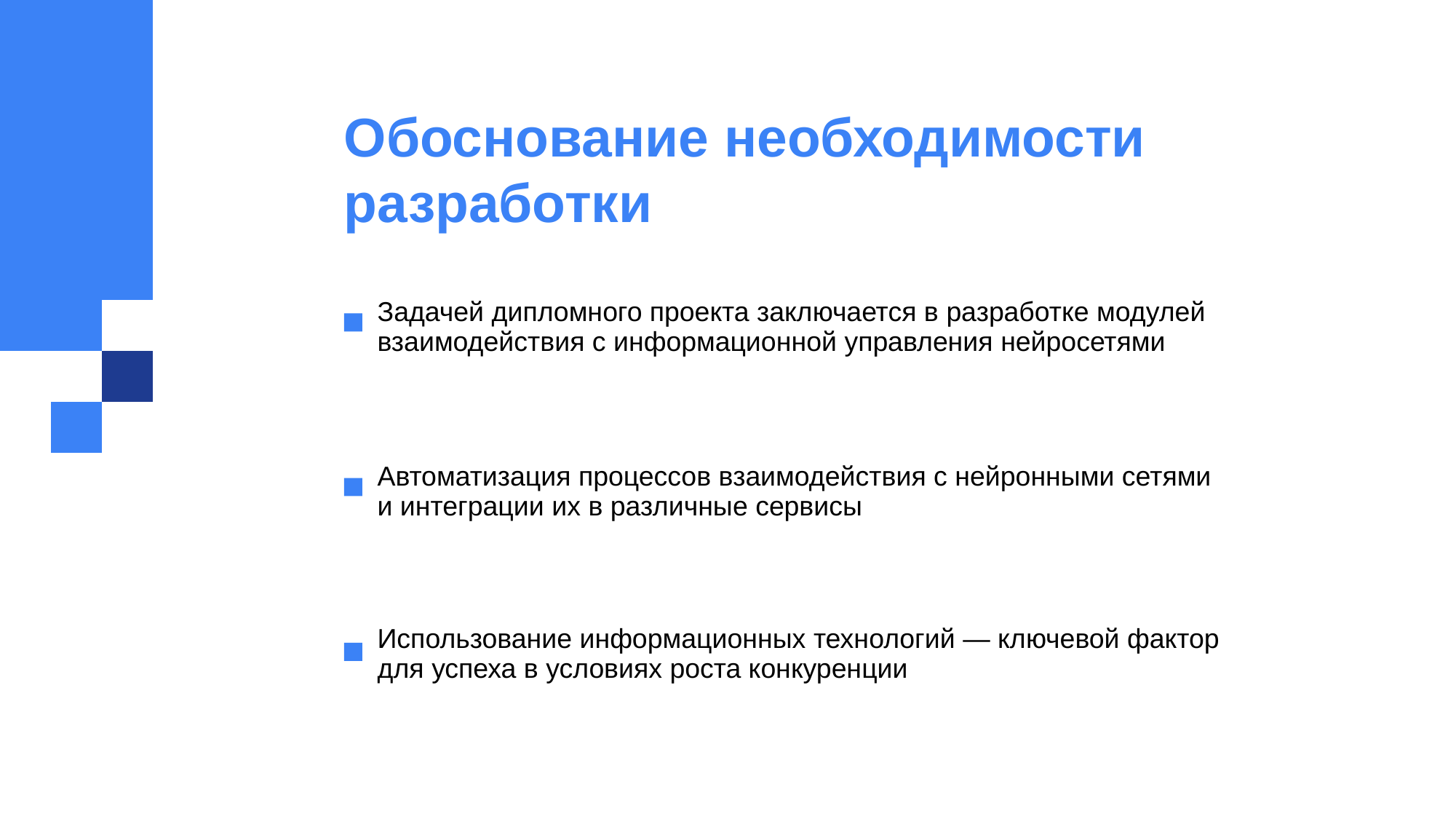

# Обоснование необходимости разработки
Задачей дипломного проекта заключается в разработке модулей взаимодействия с информационной управления нейросетями
Автоматизация процессов взаимодействия с нейронными сетями и интеграции их в различные сервисы
Использование информационных технологий — ключевой фактор для успеха в условиях роста конкуренции